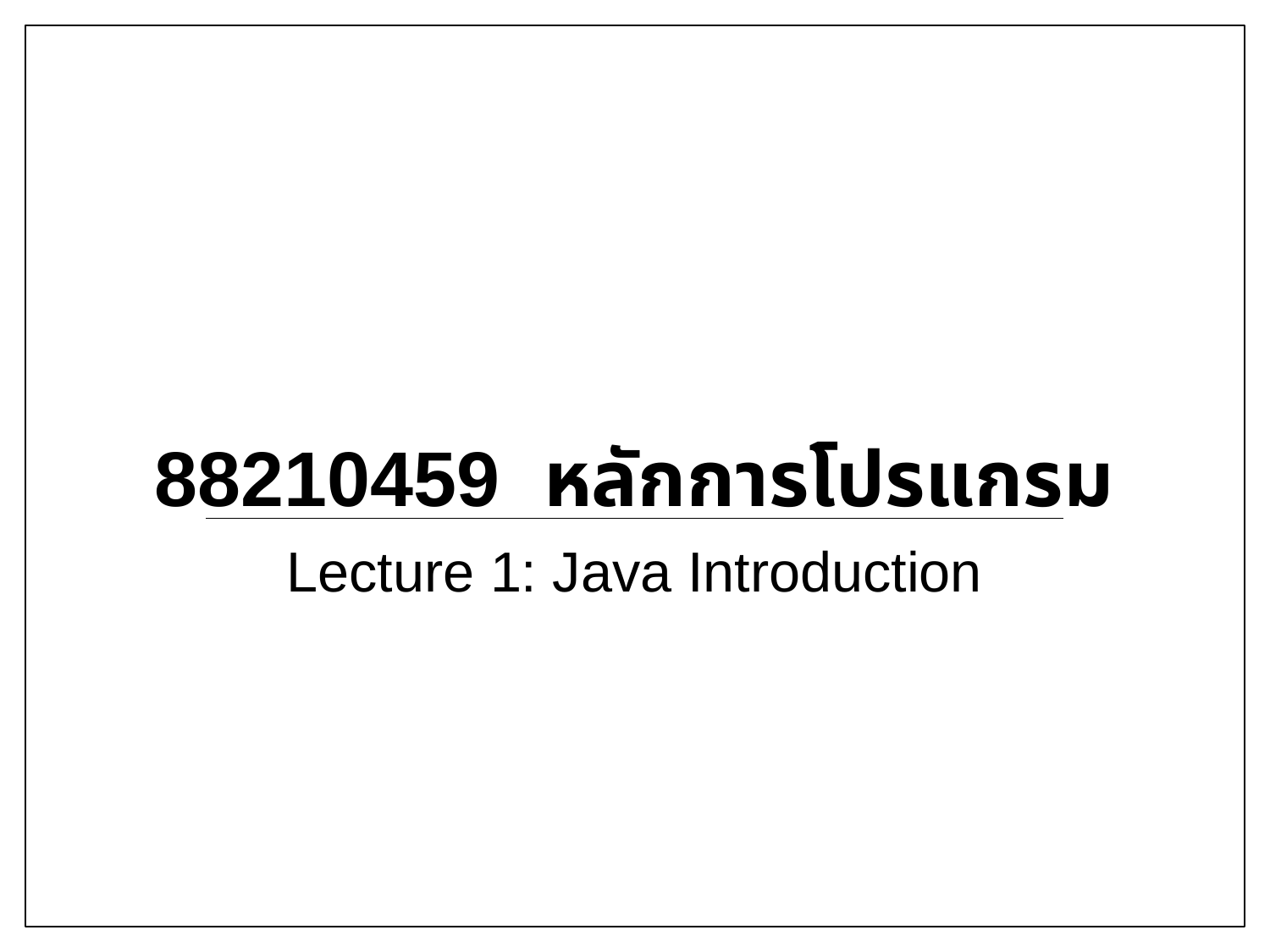

# 88210459  หลักการโปรแกรม
Lecture 1: Java Introduction